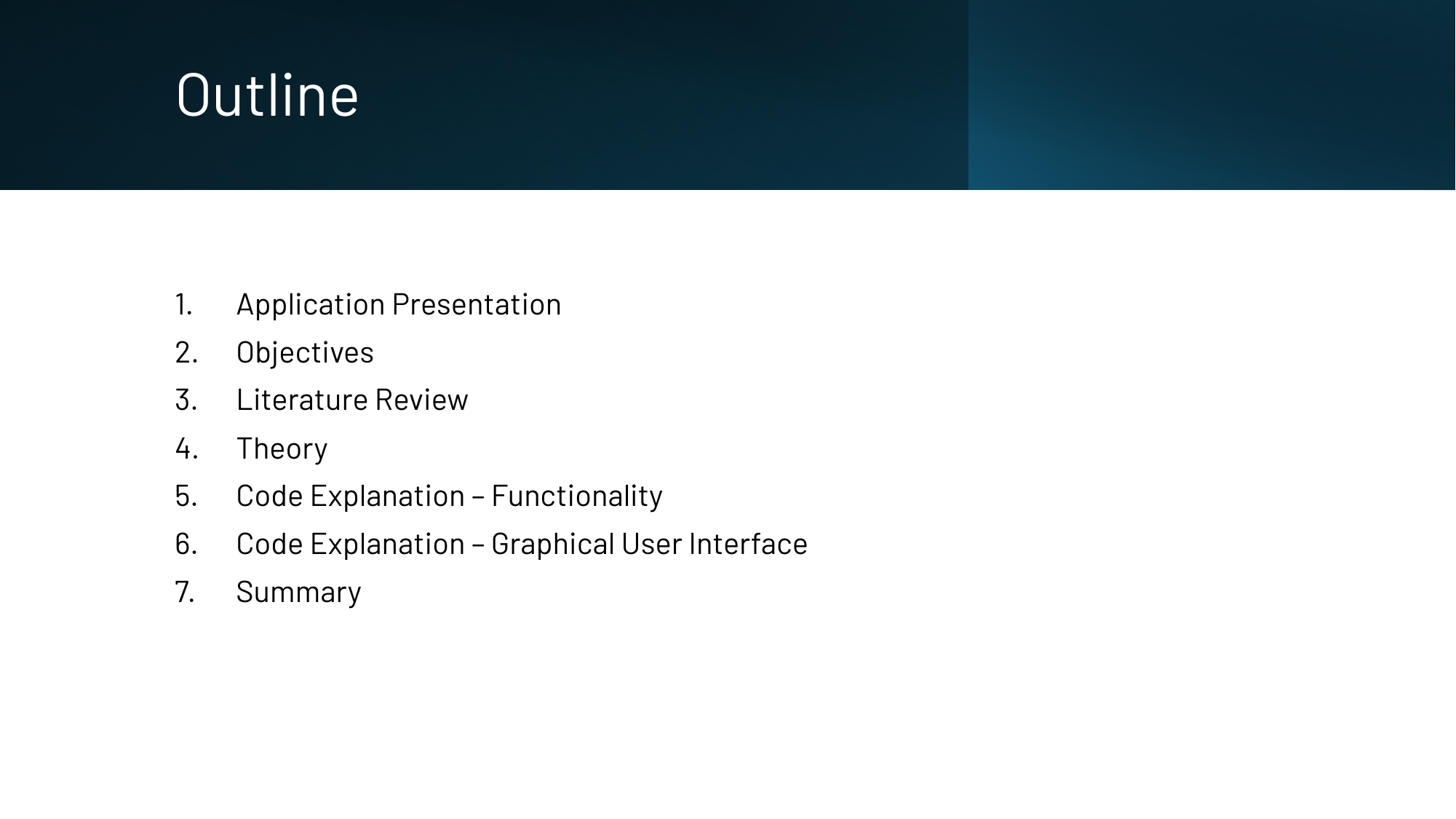

# Outline
Application Presentation
Objectives
Literature Review
Theory
Code Explanation – Functionality
Code Explanation – Graphical User Interface
Summary